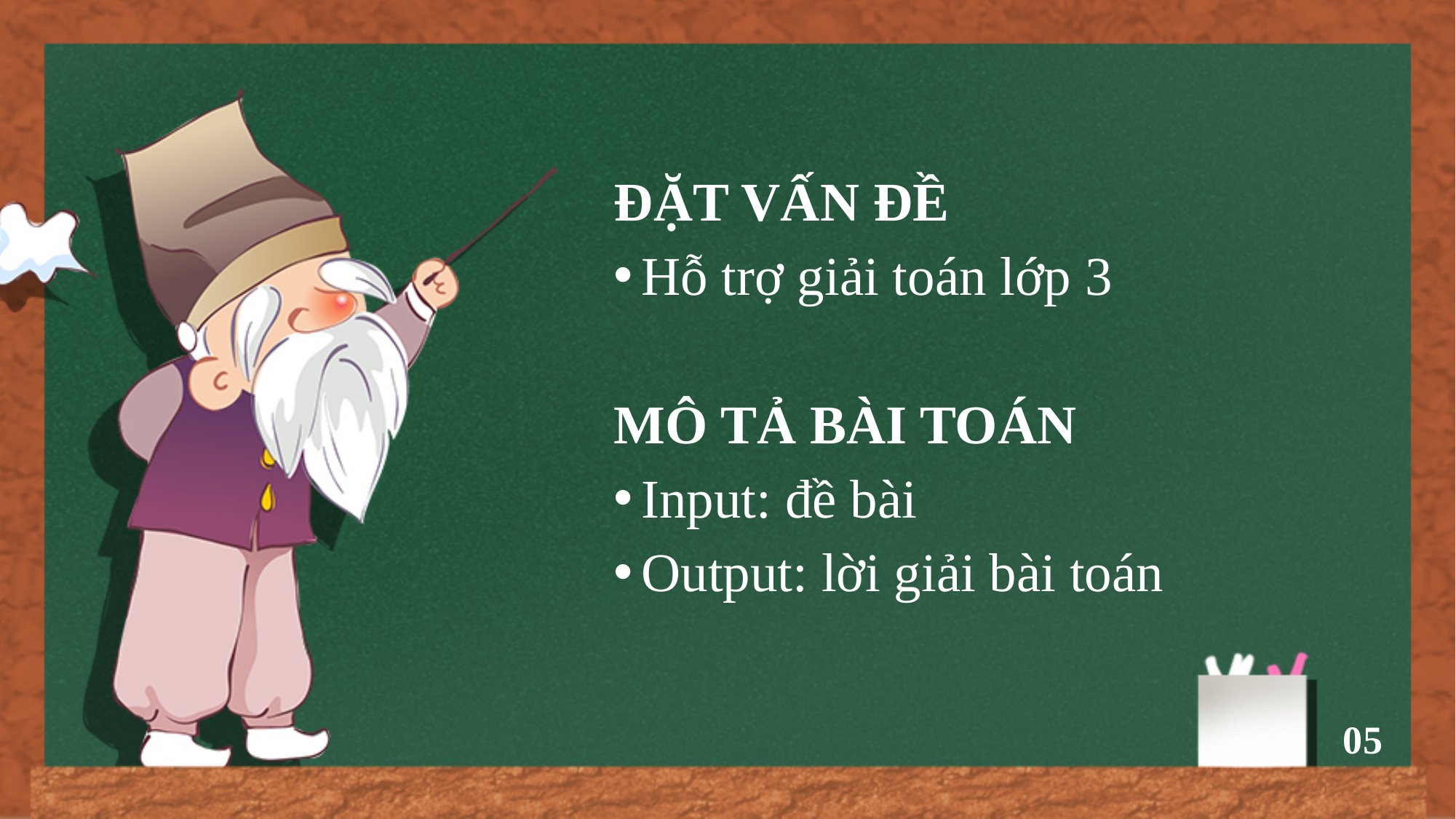

ĐẶT VẤN ĐỀ
Hỗ trợ giải toán lớp 3

MÔ TẢ BÀI TOÁN
Input: đề bài
Output: lời giải bài toán

05